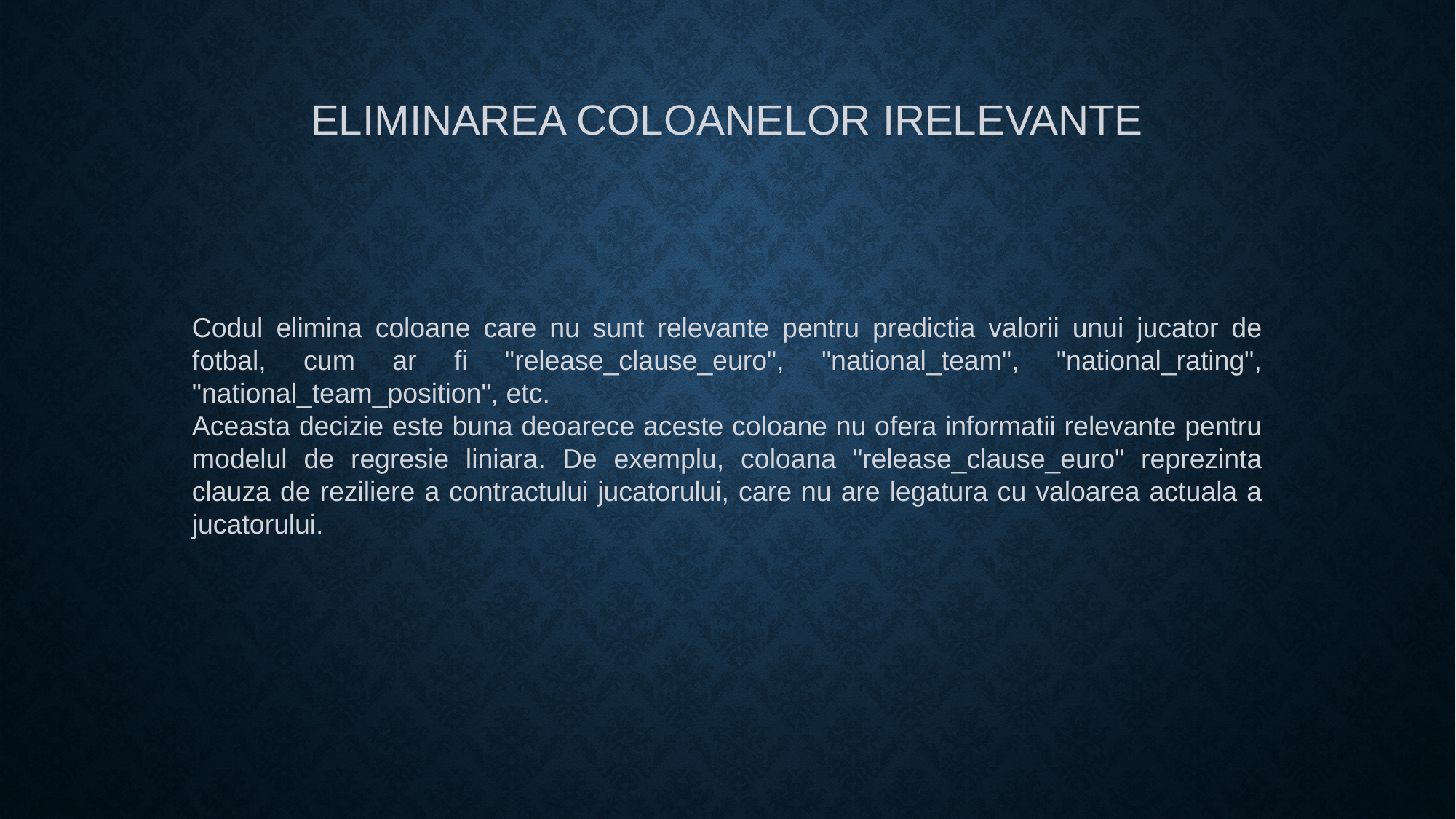

# Eliminarea coloanelor irelevante
Codul elimina coloane care nu sunt relevante pentru predictia valorii unui jucator de fotbal, cum ar fi "release_clause_euro", "national_team", "national_rating", "national_team_position", etc.
Aceasta decizie este buna deoarece aceste coloane nu ofera informatii relevante pentru modelul de regresie liniara. De exemplu, coloana "release_clause_euro" reprezinta clauza de reziliere a contractului jucatorului, care nu are legatura cu valoarea actuala a jucatorului.